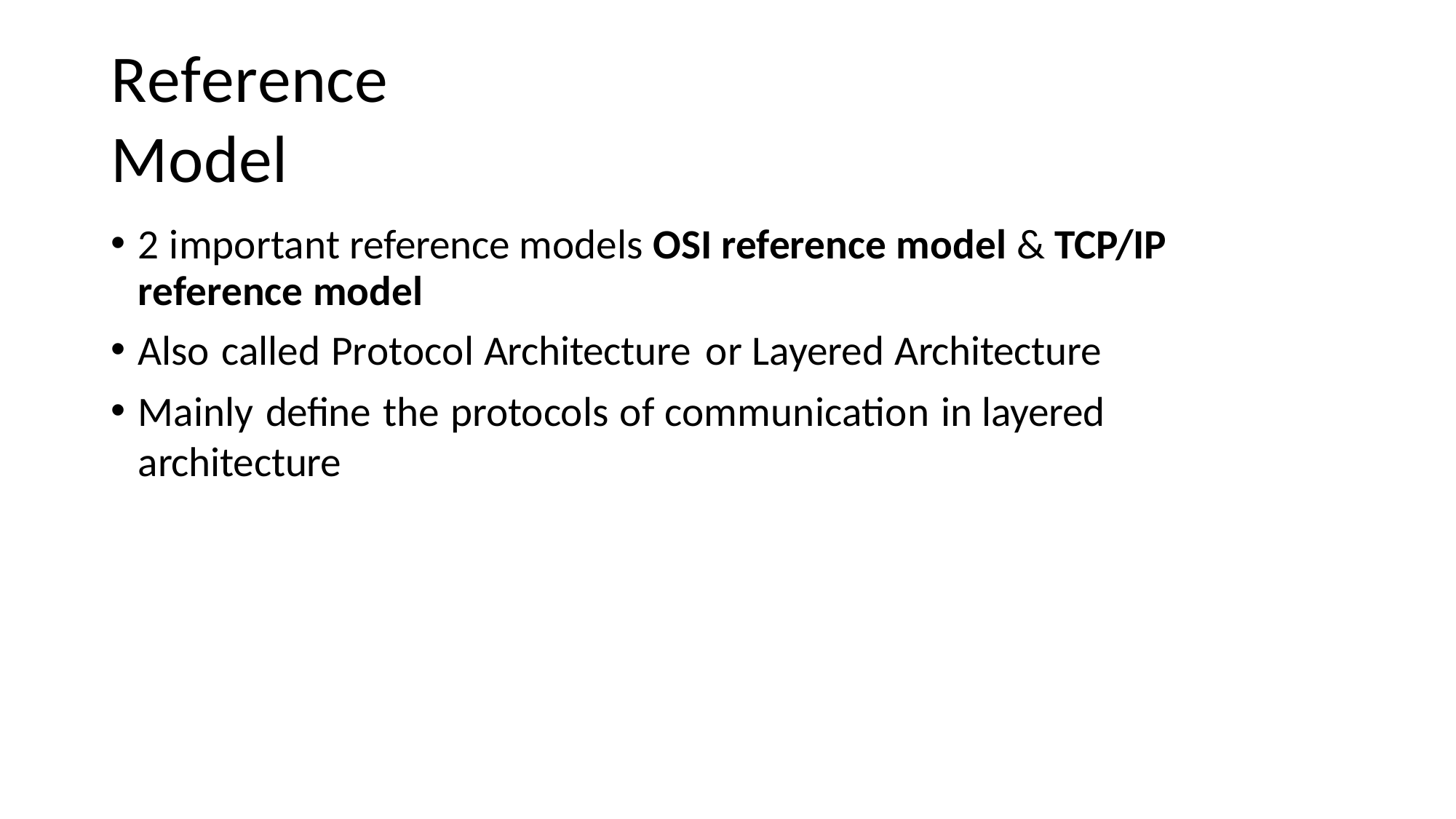

# Reference Model
2 important reference models OSI reference model & TCP/IP  reference model
Also called Protocol Architecture or Layered Architecture
Mainly define the protocols of communication in layered architecture